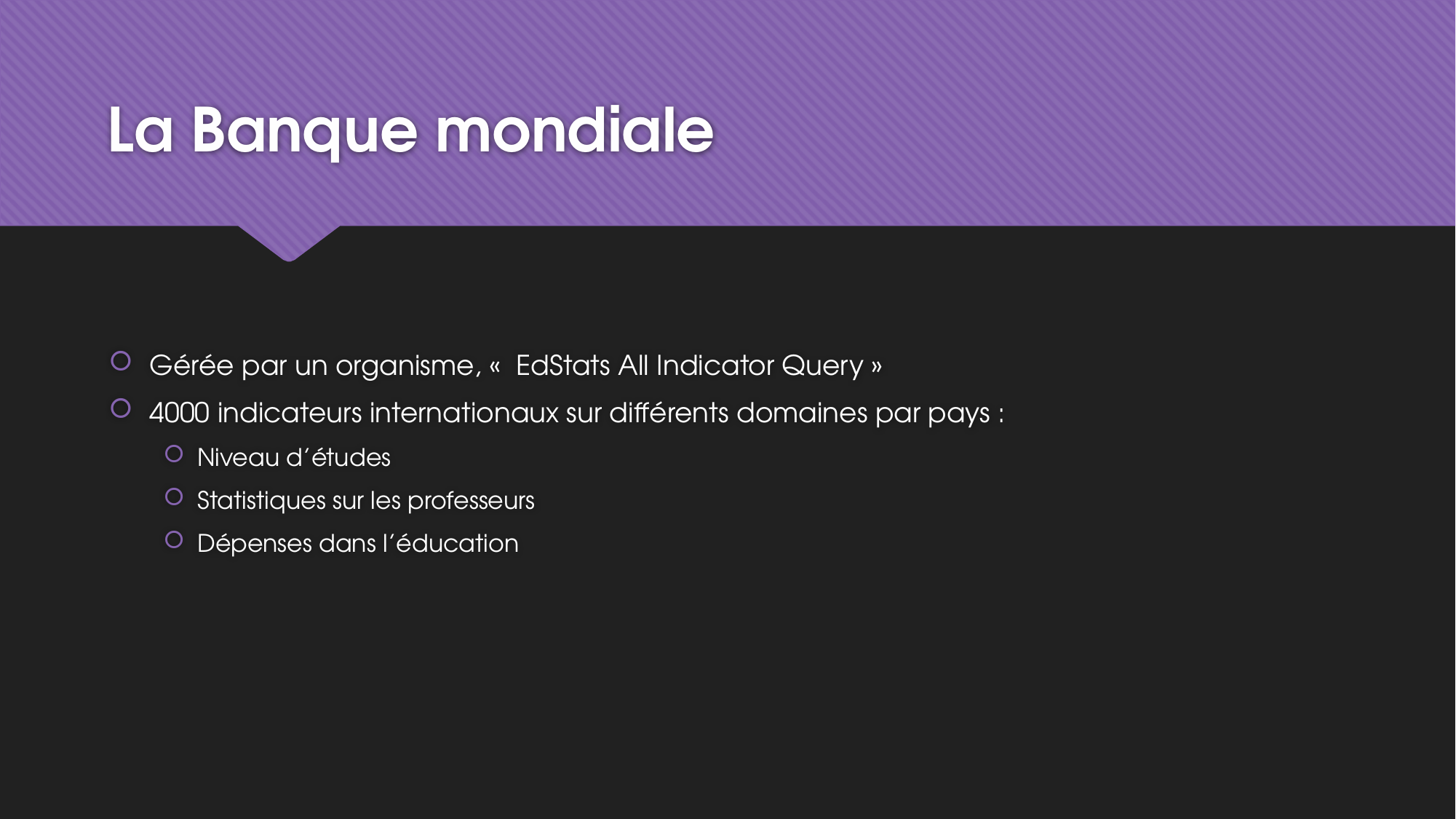

# La Banque mondiale
Gérée par un organisme, «  EdStats All Indicator Query »
4000 indicateurs internationaux sur différents domaines par pays :
Niveau d’études
Statistiques sur les professeurs
Dépenses dans l’éducation